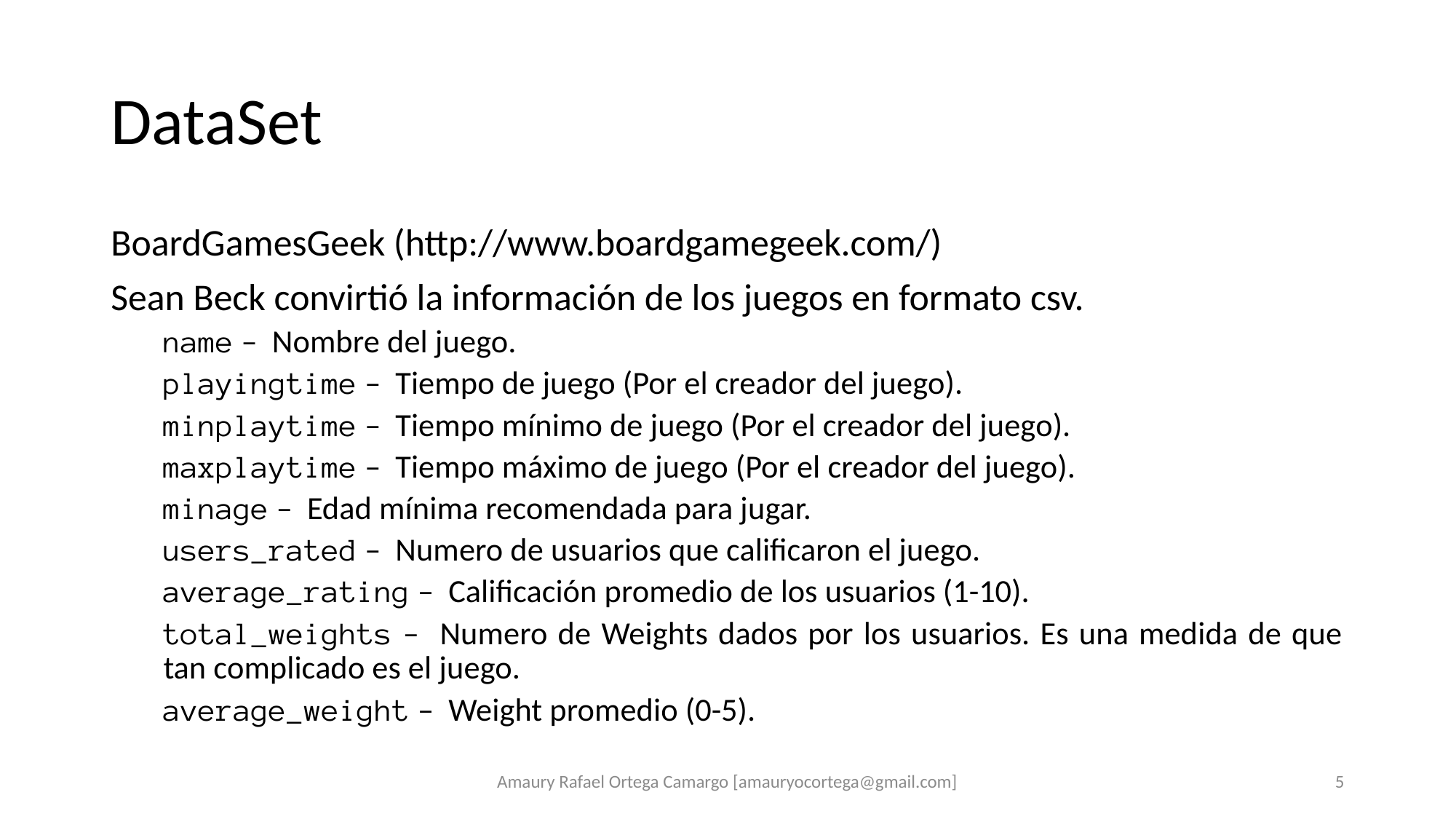

# DataSet
BoardGamesGeek (http://www.boardgamegeek.com/)
Sean Beck convirtió la información de los juegos en formato csv.
name –  Nombre del juego.
playingtime –  Tiempo de juego (Por el creador del juego).
minplaytime –  Tiempo mínimo de juego (Por el creador del juego).
maxplaytime –  Tiempo máximo de juego (Por el creador del juego).
minage –  Edad mínima recomendada para jugar.
users_rated –  Numero de usuarios que calificaron el juego.
average_rating –  Calificación promedio de los usuarios (1-10).
total_weights –  Numero de Weights dados por los usuarios. Es una medida de que tan complicado es el juego.
average_weight –  Weight promedio (0-5).
Amaury Rafael Ortega Camargo [amauryocortega@gmail.com]
5